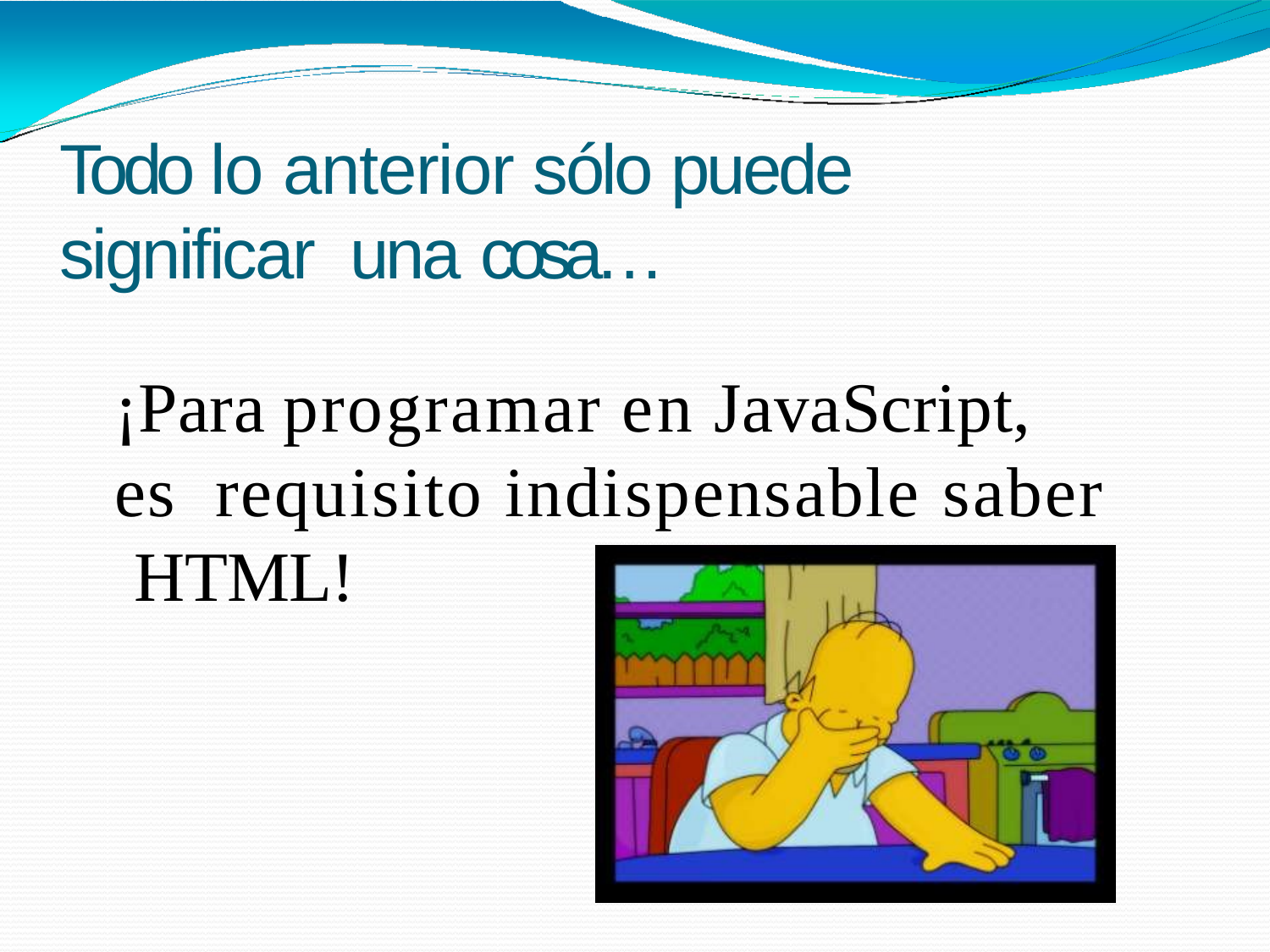

Todo lo anterior sólo puede significar  una cosa…

¡Para programar en JavaScript, es  requisito indispensable saber  HTML!